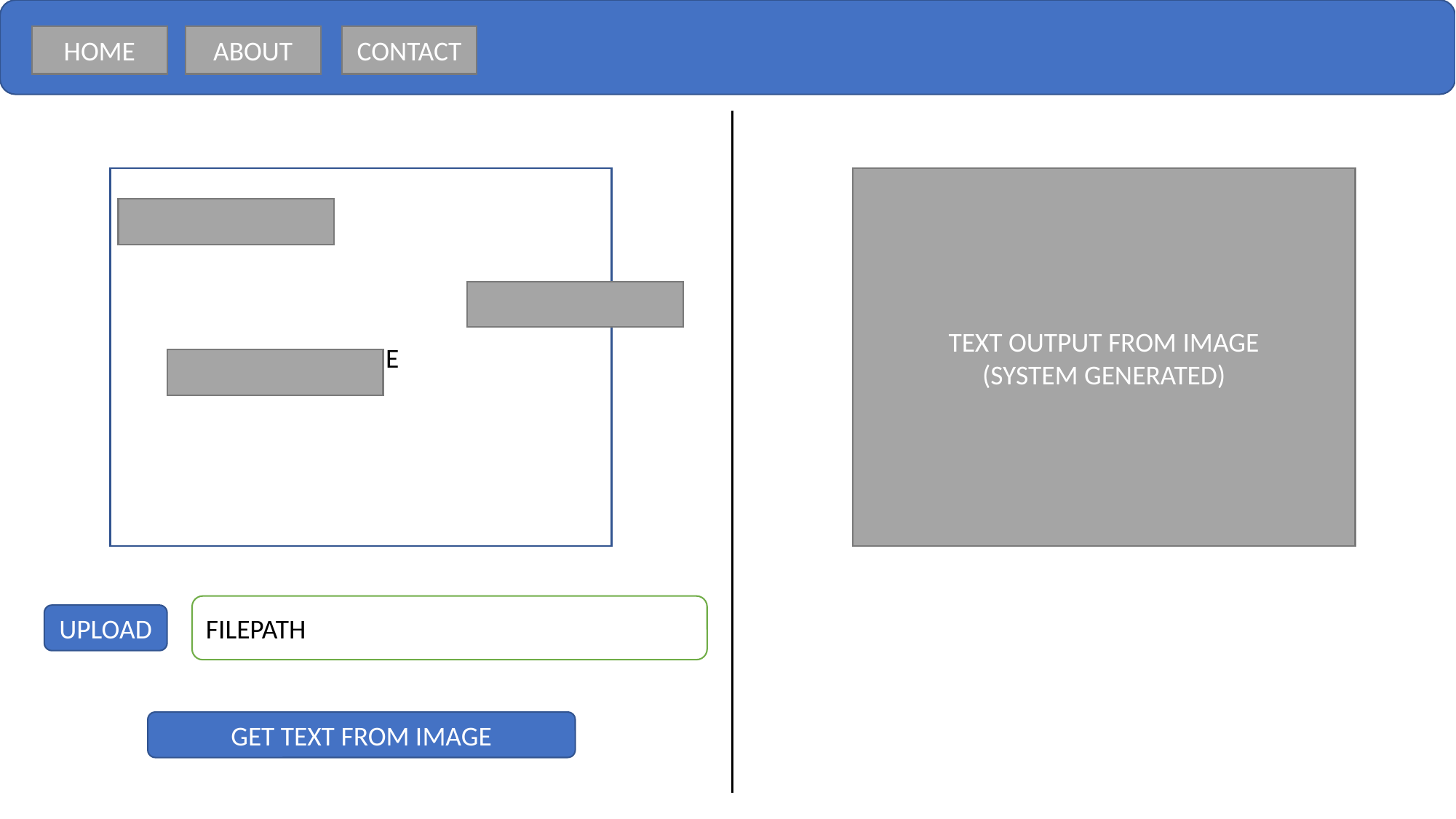

HOME
ABOUT
CONTACT
IMAGE
TEXT OUTPUT FROM IMAGE
(SYSTEM GENERATED)

FILEPATH
UPLOAD
GET TEXT FROM IMAGE